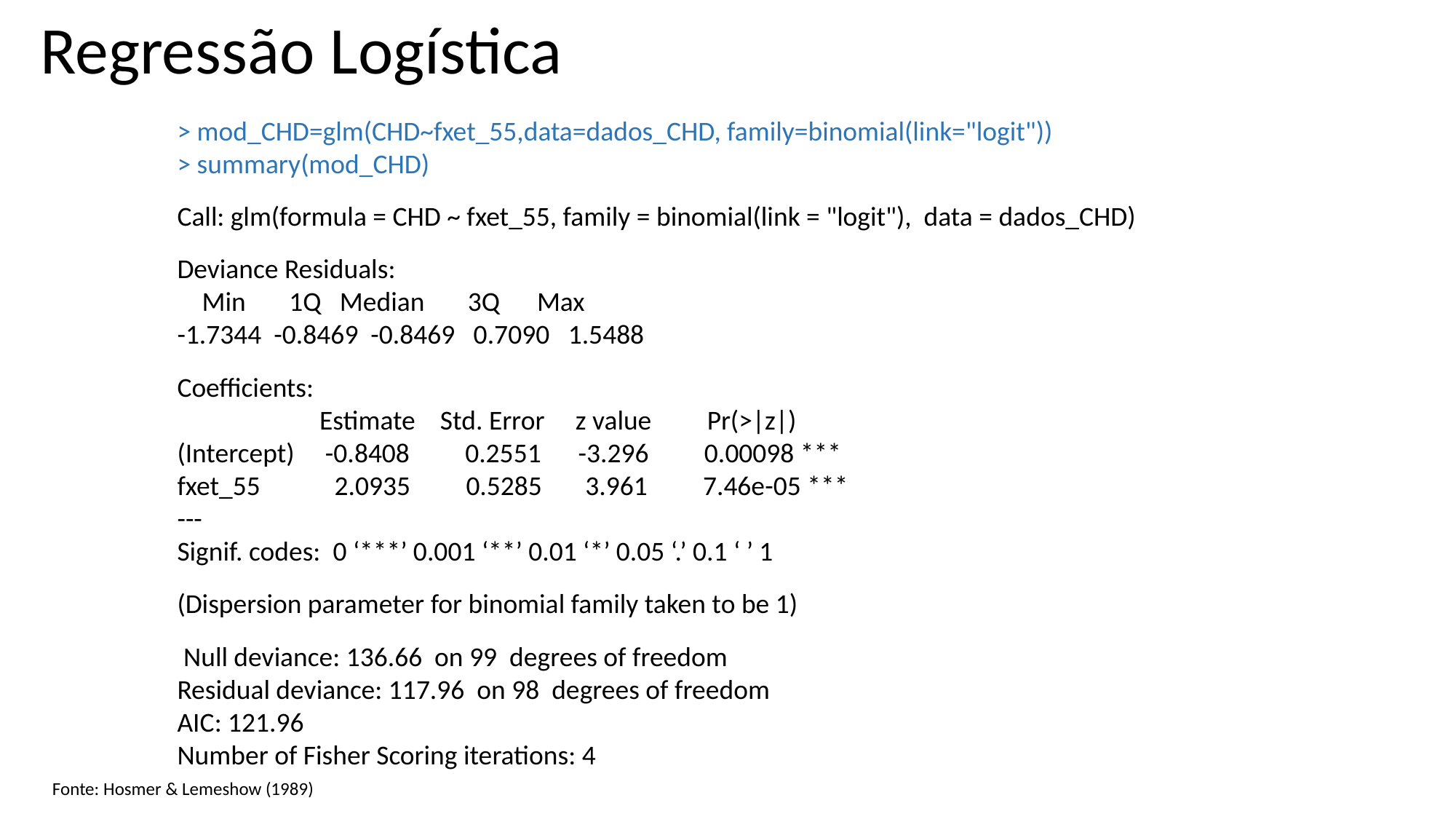

# Regressão Logística
> mod_CHD=glm(CHD~fxet_55,data=dados_CHD, family=binomial(link="logit"))
> summary(mod_CHD)

Call: glm(formula = CHD ~ fxet_55, family = binomial(link = "logit"),  data = dados_CHD)

Deviance Residuals:
    Min       1Q   Median       3Q      Max
-1.7344  -0.8469  -0.8469   0.7090   1.5488

Coefficients:
                       Estimate    Std. Error     z value         Pr(>|z|)
(Intercept)     -0.8408         0.2551      -3.296         0.00098 ***
fxet_55            2.0935         0.5285       3.961         7.46e-05 ***
---
Signif. codes:  0 ‘***’ 0.001 ‘**’ 0.01 ‘*’ 0.05 ‘.’ 0.1 ‘ ’ 1

(Dispersion parameter for binomial family taken to be 1)

 Null deviance: 136.66  on 99  degrees of freedom
Residual deviance: 117.96  on 98  degrees of freedom
AIC: 121.96
Number of Fisher Scoring iterations: 4
Fonte: Hosmer & Lemeshow (1989)